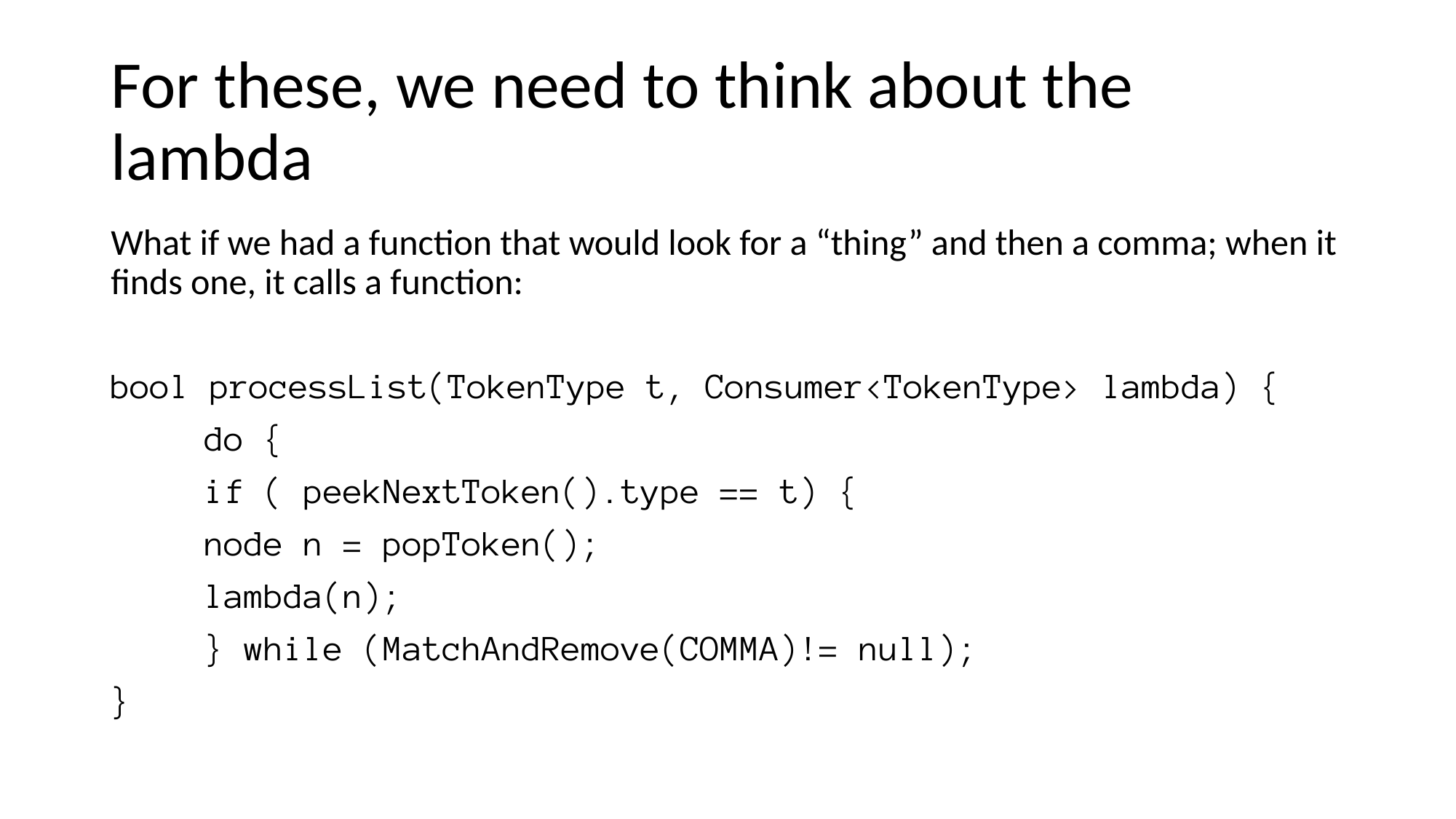

# For these, we need to think about the lambda
What if we had a function that would look for a “thing” and then a comma; when it finds one, it calls a function:

bool processList(TokenType t, Consumer<TokenType> lambda) {
	do {
		if ( peekNextToken().type == t) {
			node n = popToken();
			lambda(n);
	} while (MatchAndRemove(COMMA)!= null);
}